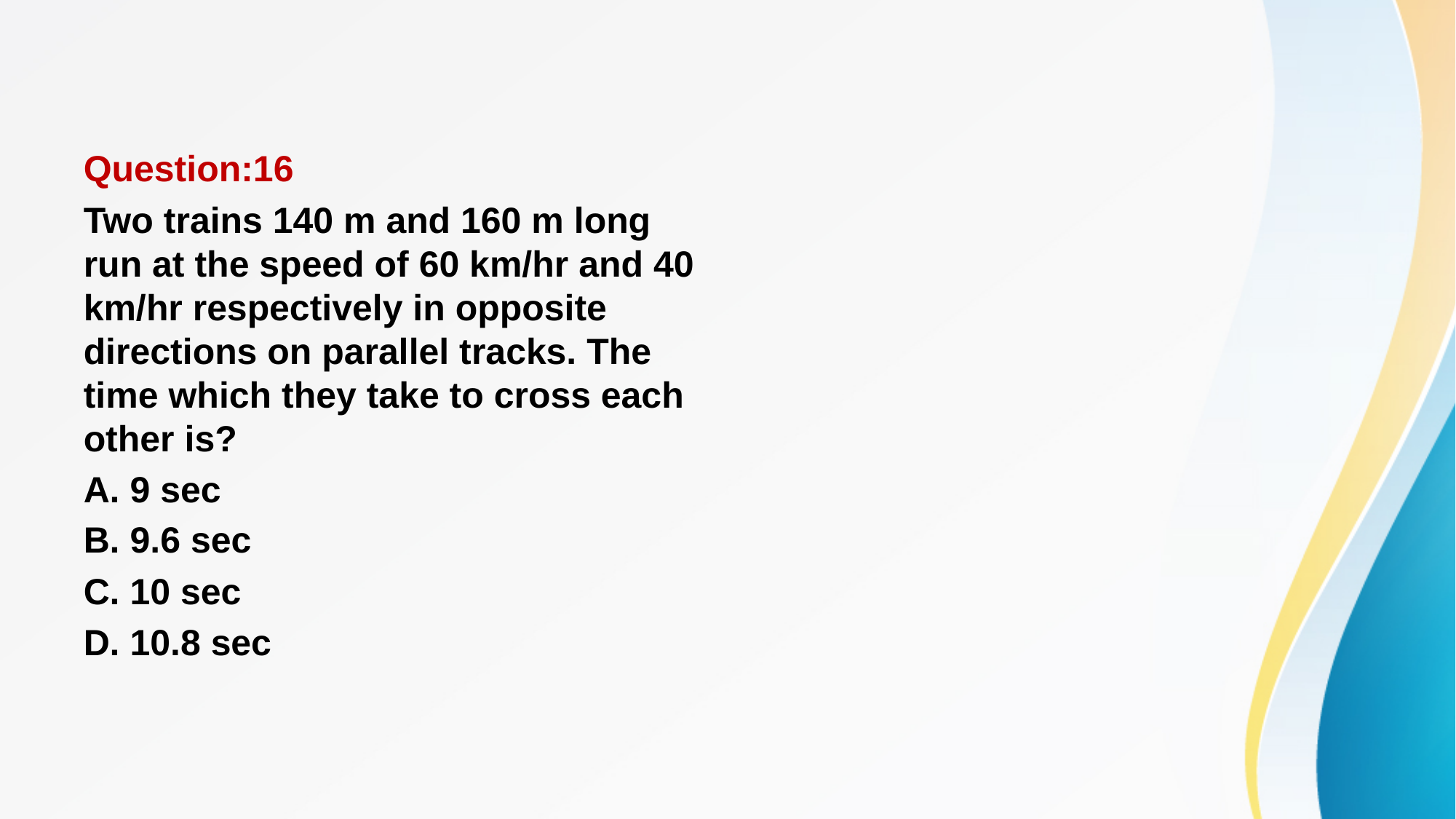

#
Question:16
Two trains 140 m and 160 m long run at the speed of 60 km/hr and 40 km/hr respectively in opposite directions on parallel tracks. The time which they take to cross each other is?
A. 9 sec
B. 9.6 sec
C. 10 sec
D. 10.8 sec